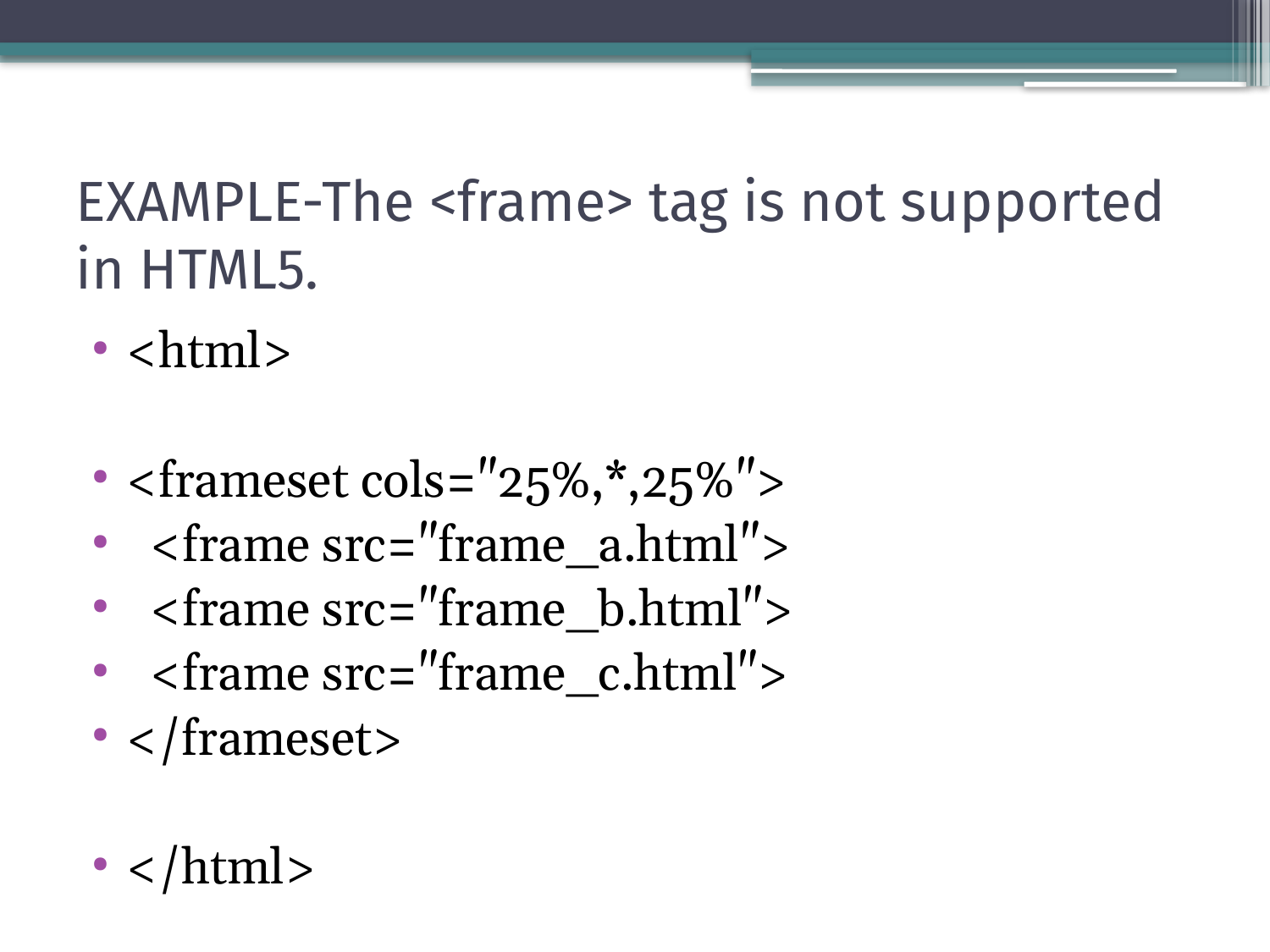

# EXAMPLE-The <frame> tag is not supported in HTML5.
<html>

<frameset cols="25%,*,25%">
  <frame src="frame_a.html">
  <frame src="frame_b.html">
  <frame src="frame_c.html">
</frameset>

</html>